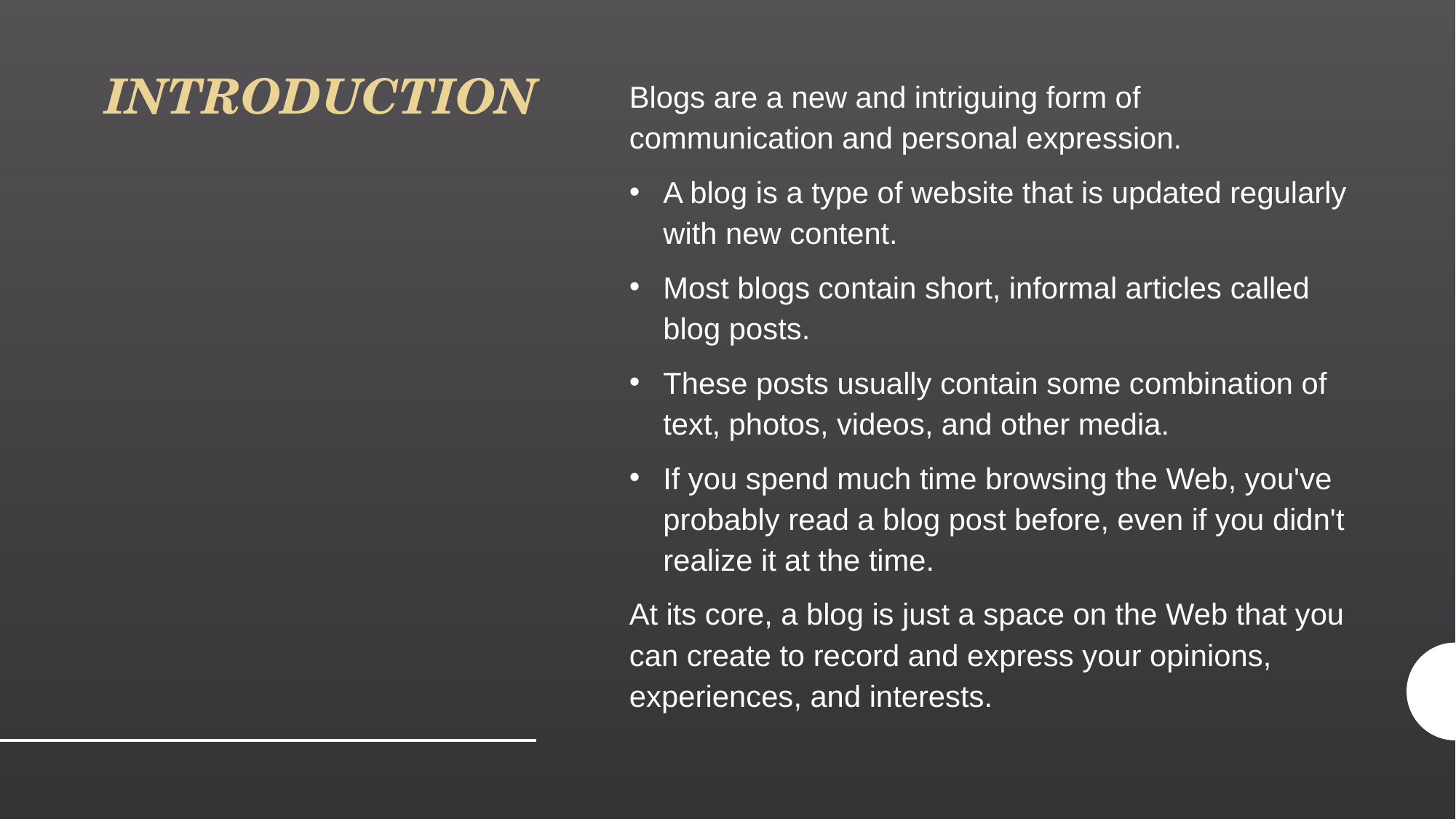

# INTRODUCTION
Blogs are a new and intriguing form of communication and personal expression.
A blog is a type of website that is updated regularly with new content.
Most blogs contain short, informal articles called blog posts.
These posts usually contain some combination of text, photos, videos, and other media.
If you spend much time browsing the Web, you've probably read a blog post before, even if you didn't realize it at the time.
At its core, a blog is just a space on the Web that you can create to record and express your opinions, experiences, and interests.